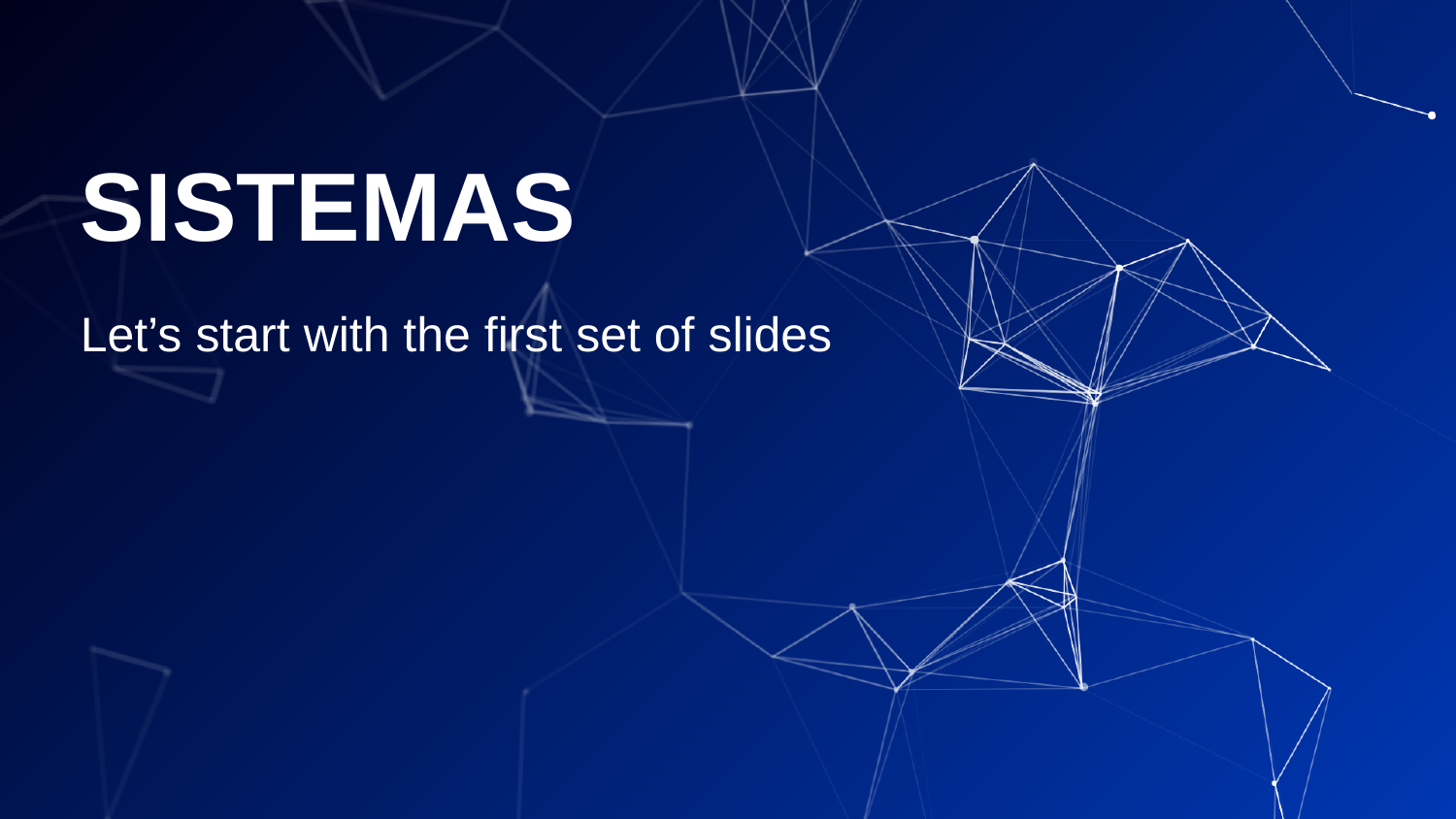

# SISTEMAS
Let’s start with the first set of slides